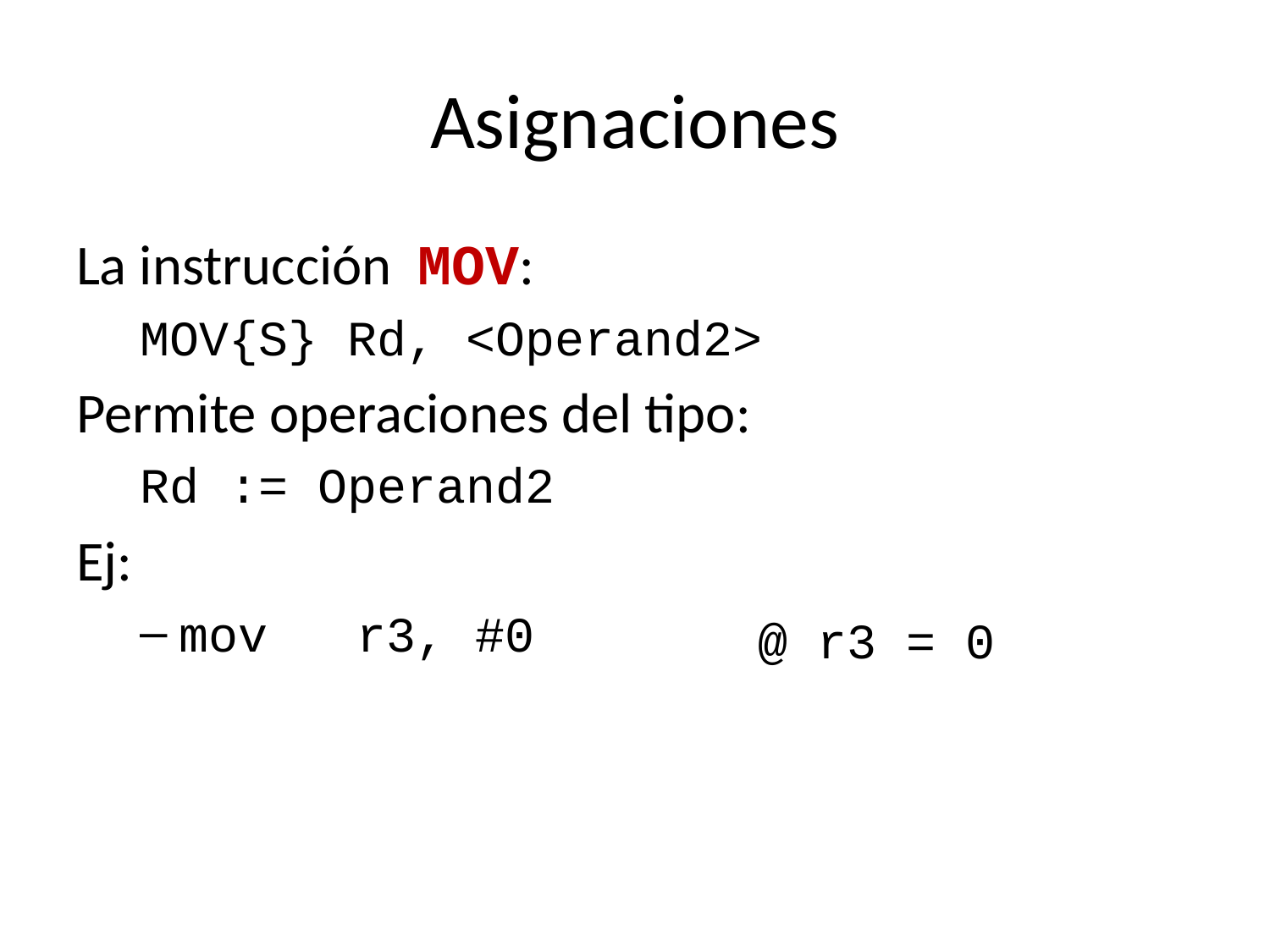

# Asignaciones
La instrucción  MOV:
MOV{S} Rd, <Operand2>
Permite operaciones del tipo:
Rd := Operand2
Ej:
mov   r3, #0

@ r3 = 0